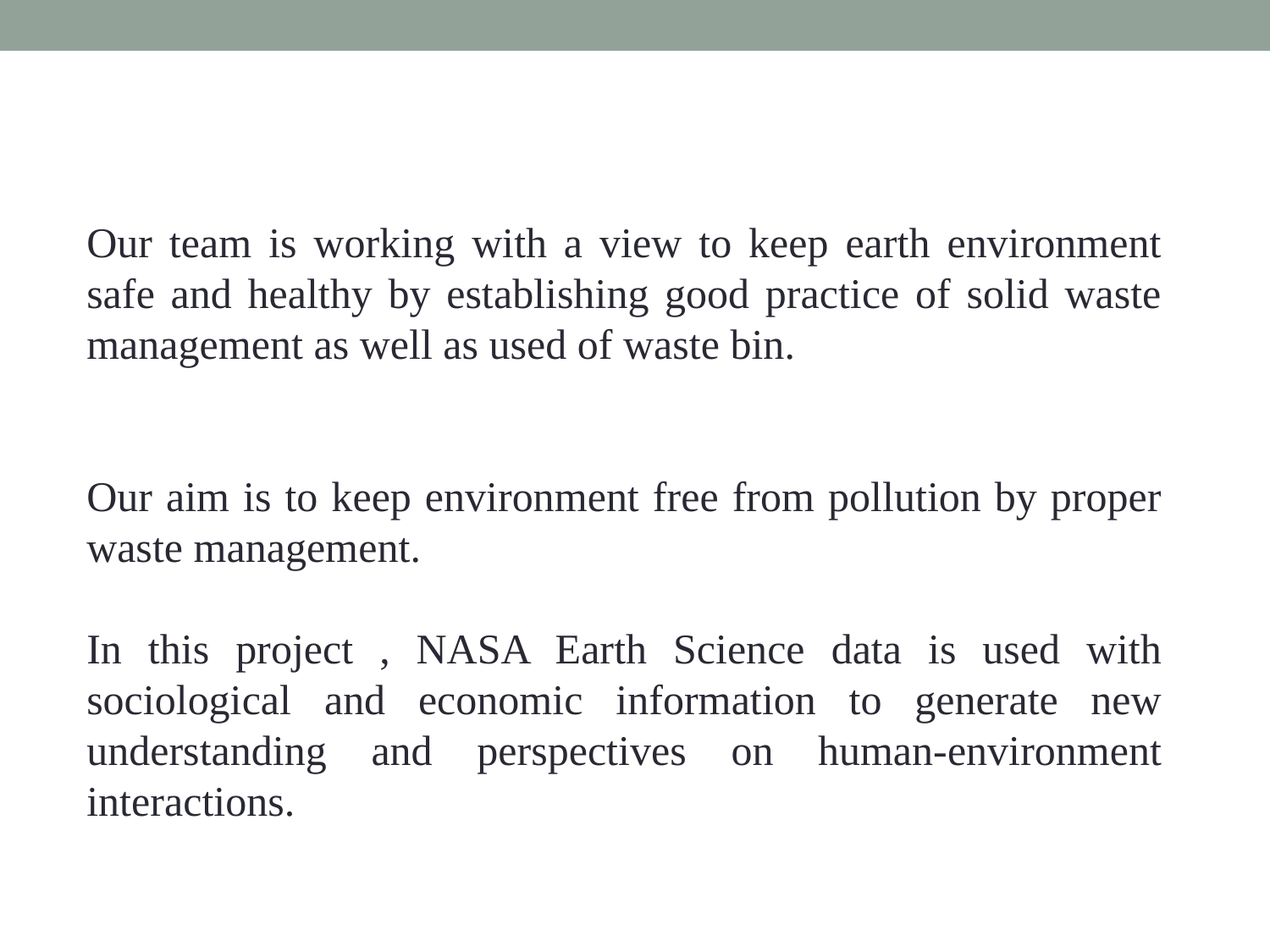

Our team is working with a view to keep earth environment safe and healthy by establishing good practice of solid waste management as well as used of waste bin.

Our aim is to keep environment free from pollution by proper waste management.

In this project , NASA Earth Science data is used with sociological and economic information to generate new understanding and perspectives on human-environment interactions.